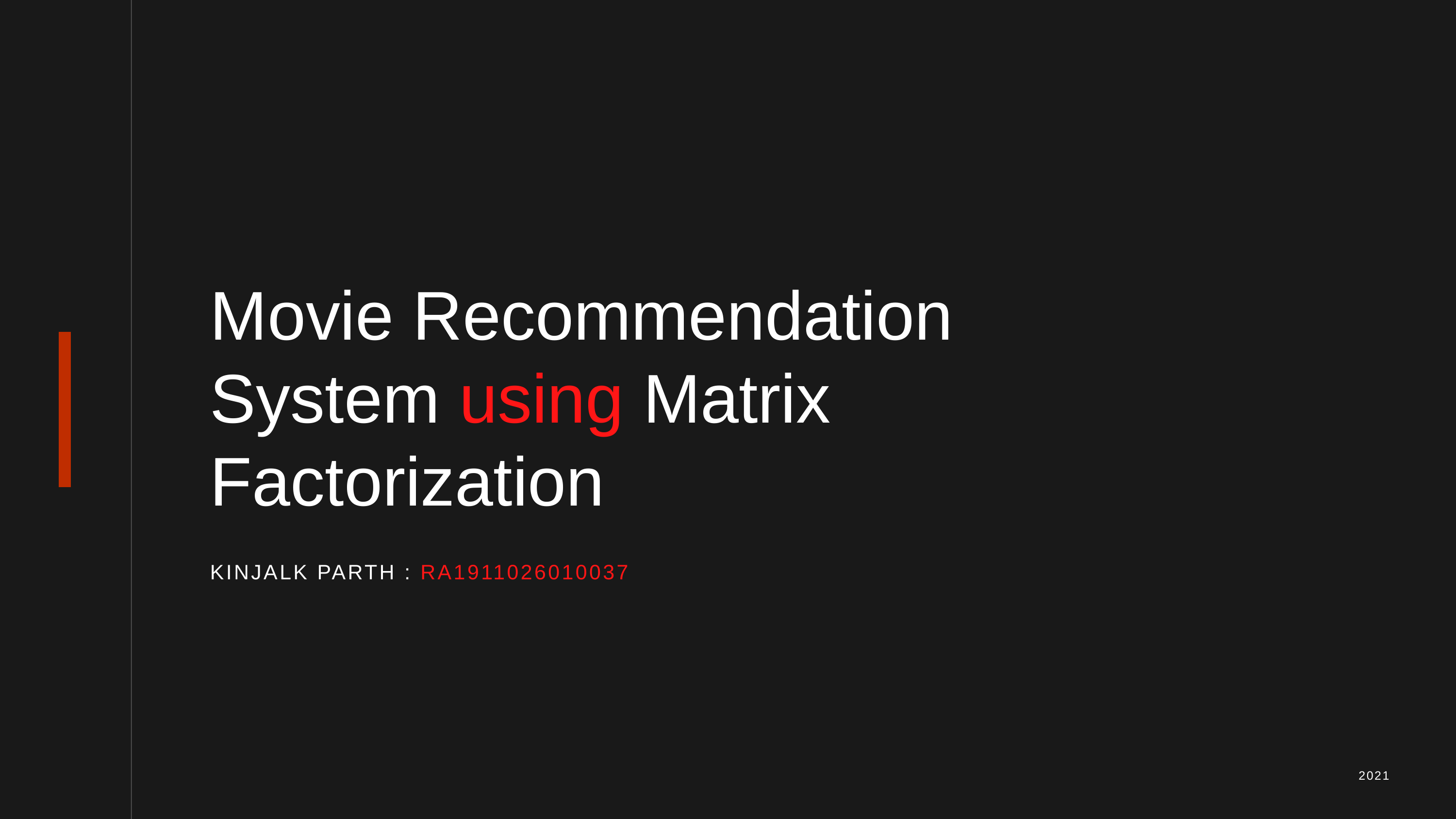

Movie Recommendation System using Matrix Factorization
KINJALK PARTH : RA1911026010037

2021